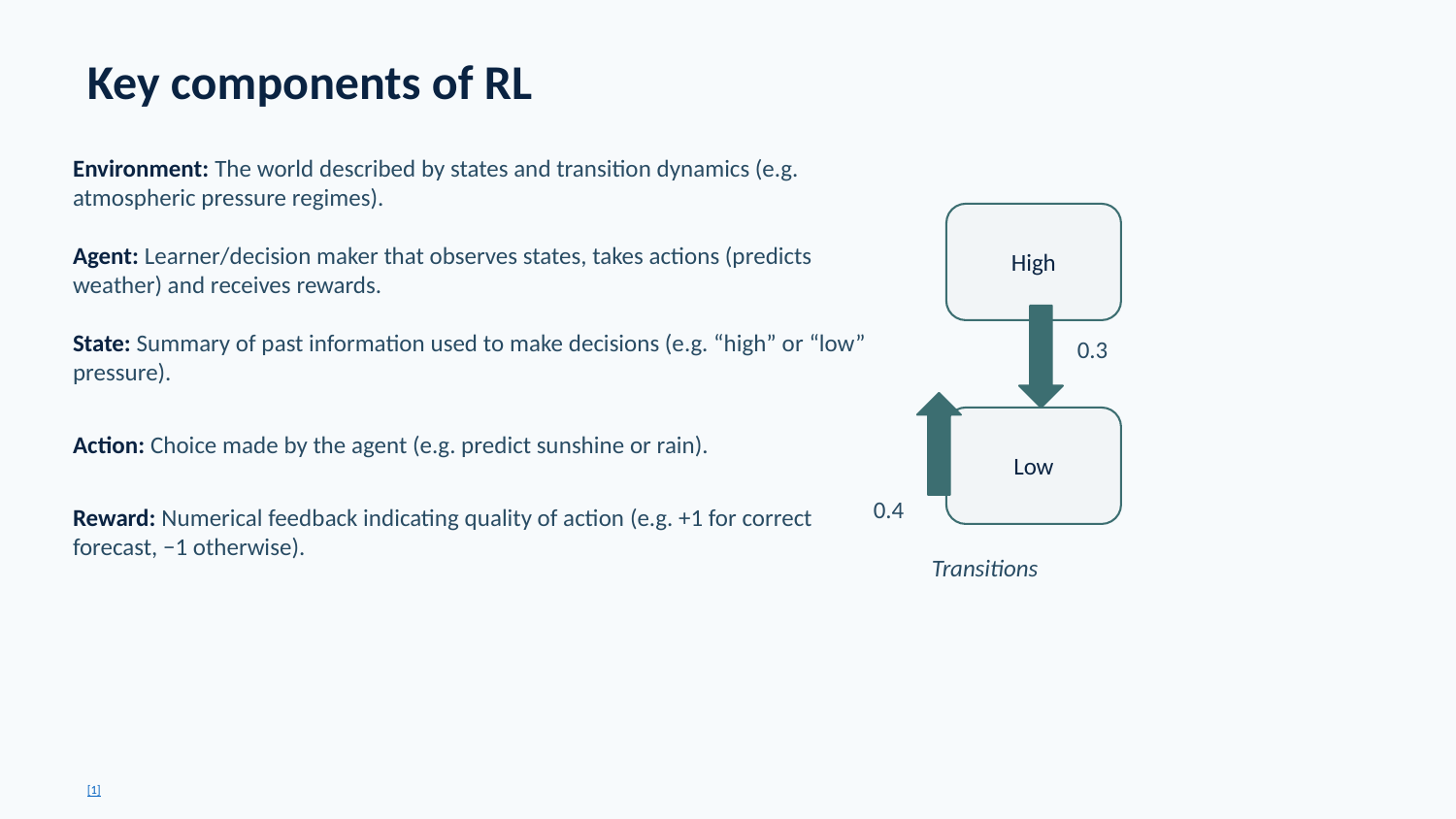

Key components of RL
Environment: The world described by states and transition dynamics (e.g. atmospheric pressure regimes).

High
Agent: Learner/decision maker that observes states, takes actions (predicts weather) and receives rewards.

State: Summary of past information used to make decisions (e.g. “high” or “low” pressure).
0.3

Action: Choice made by the agent (e.g. predict sunshine or rain).

Low
0.4
Reward: Numerical feedback indicating quality of action (e.g. +1 for correct forecast, −1 otherwise).
Transitions
[1]